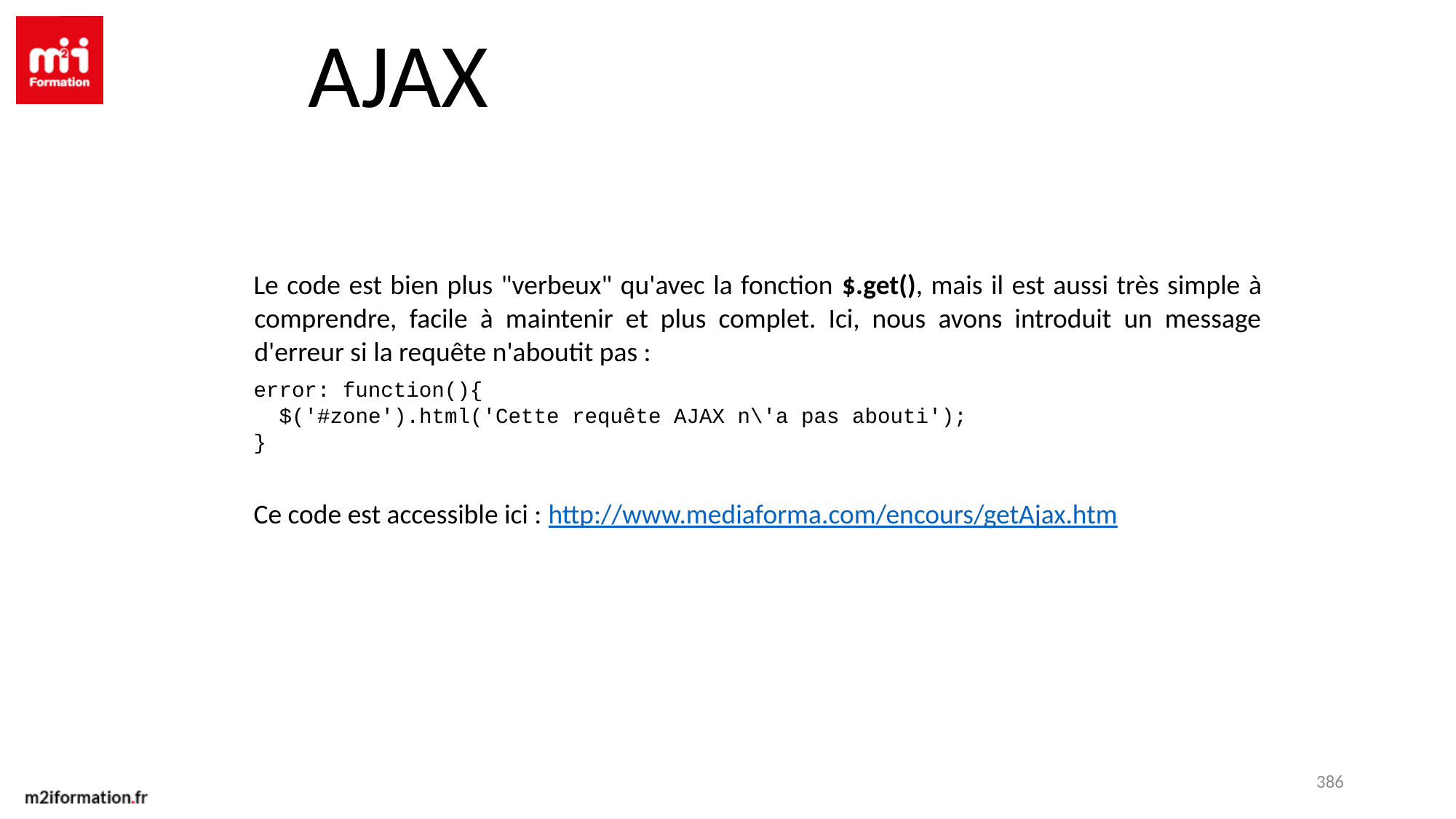

AJAX

Le code est bien plus "verbeux" qu'avec la fonction $.get(), mais il est aussi très simple à comprendre, facile à maintenir et plus complet. Ici, nous avons introduit un message d'erreur si la requête n'aboutit pas :
error: function(){
  $('#zone').html('Cette requête AJAX n\'a pas abouti');
}

Ce code est accessible ici : http://www.mediaforma.com/encours/getAjax.htm
386